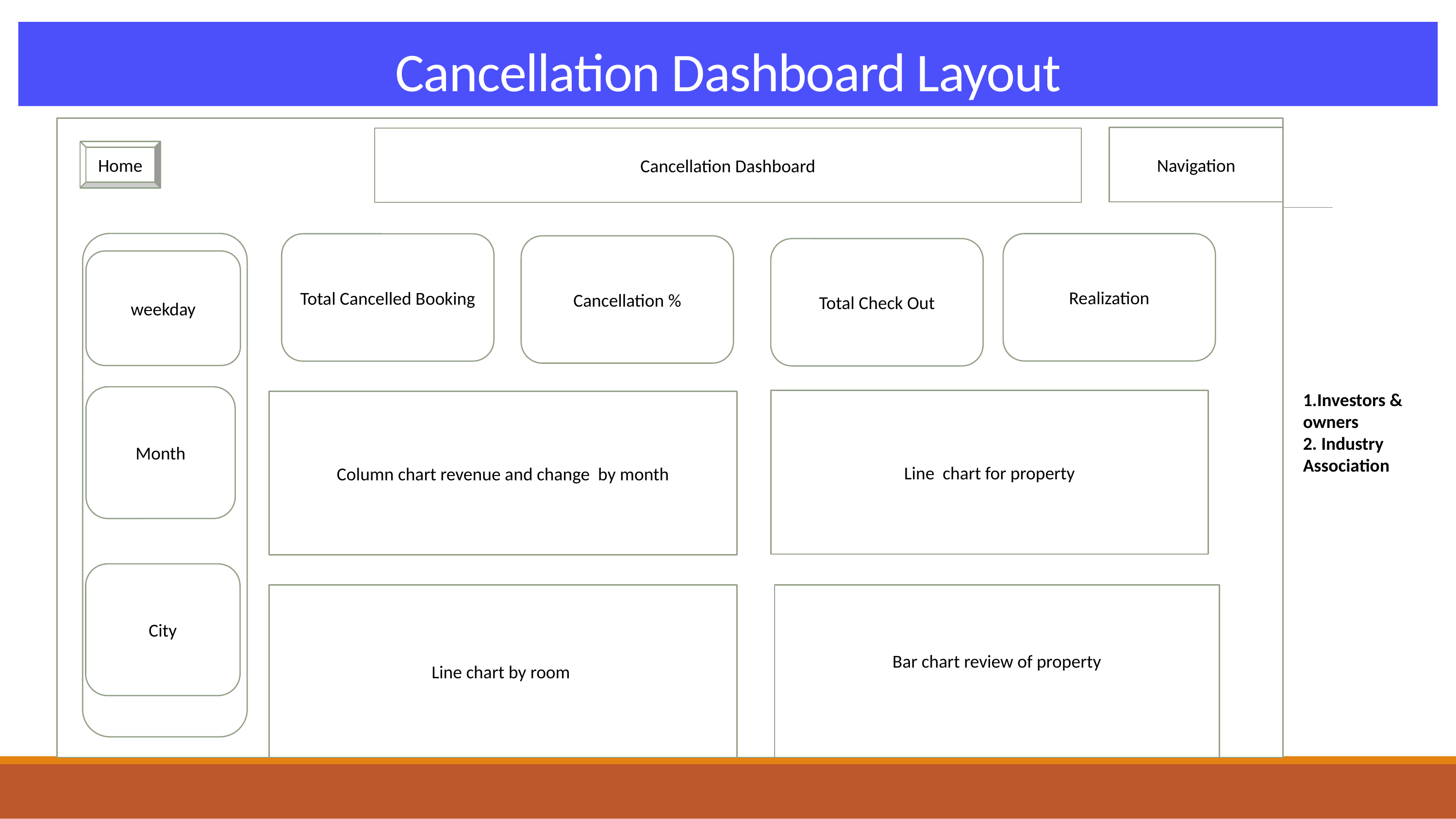

# Cancellation Dashboard Layout

Navigation
Cancellation Dashboard
Home
filters
Realization
Total Cancelled Booking
Cancellation %
Total Check Out
weekday
1.Investors & owners
2. Industry Association
Month
Line  chart for property
Column chart revenue and change  by month
City
Bar chart review of property

Line chart by room